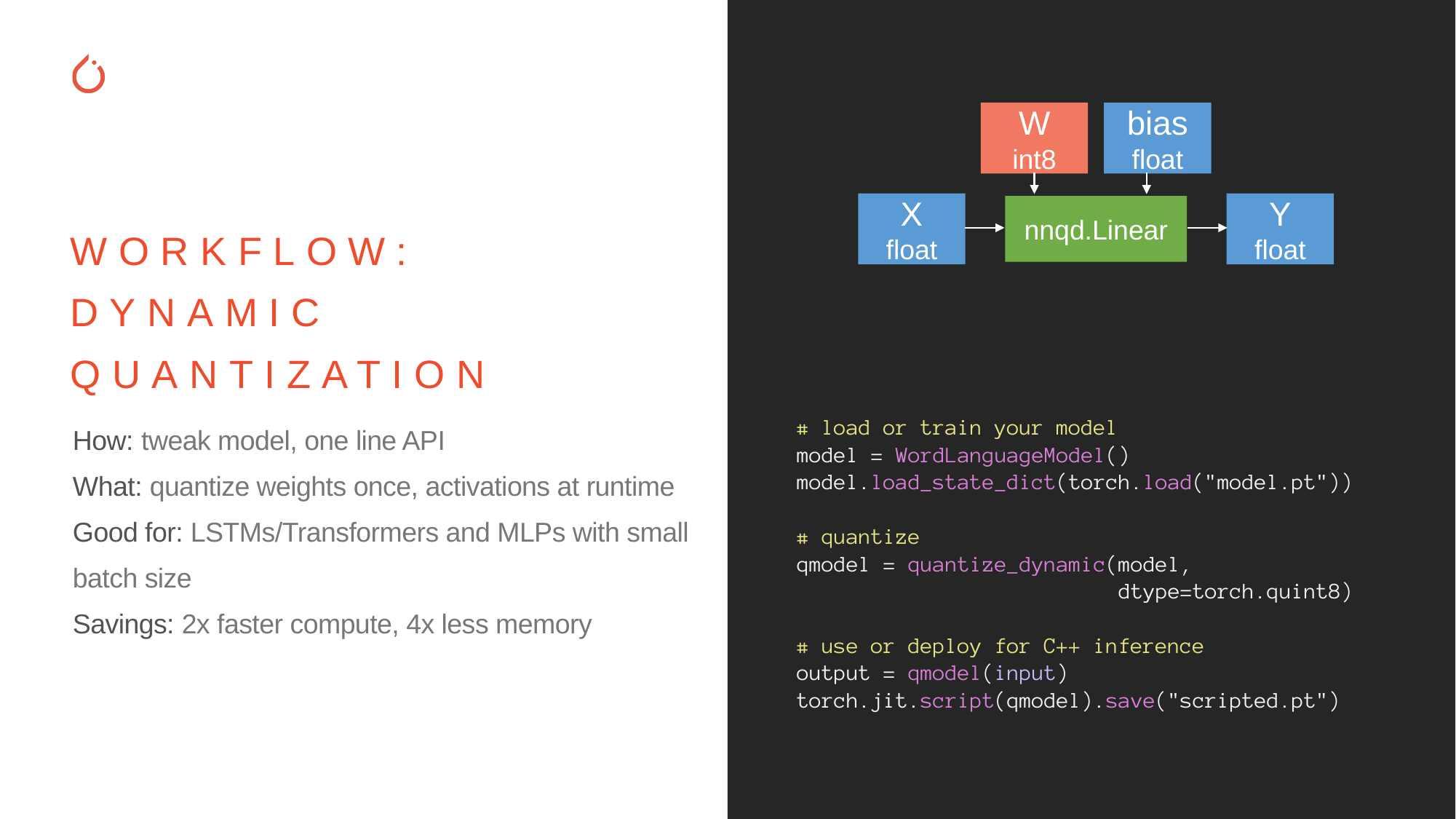

W
int8
bias
float

X
float
Y
float
nnqd.Linear
WORKFLOW:
Dynamic Quantization

# load or train your model
model = WordLanguageModel()
model.load_state_dict(torch.load("model.pt"))

# quantize
qmodel = quantize_dynamic(model,
                          dtype=torch.quint8)

# use or deploy for C++ inference
output = qmodel(input)
torch.jit.script(qmodel).save("scripted.pt")
How: tweak model, one line API
What: quantize weights once, activations at runtime
Good for: LSTMs/Transformers and MLPs with small batch size
Savings: 2x faster compute, 4x less memory